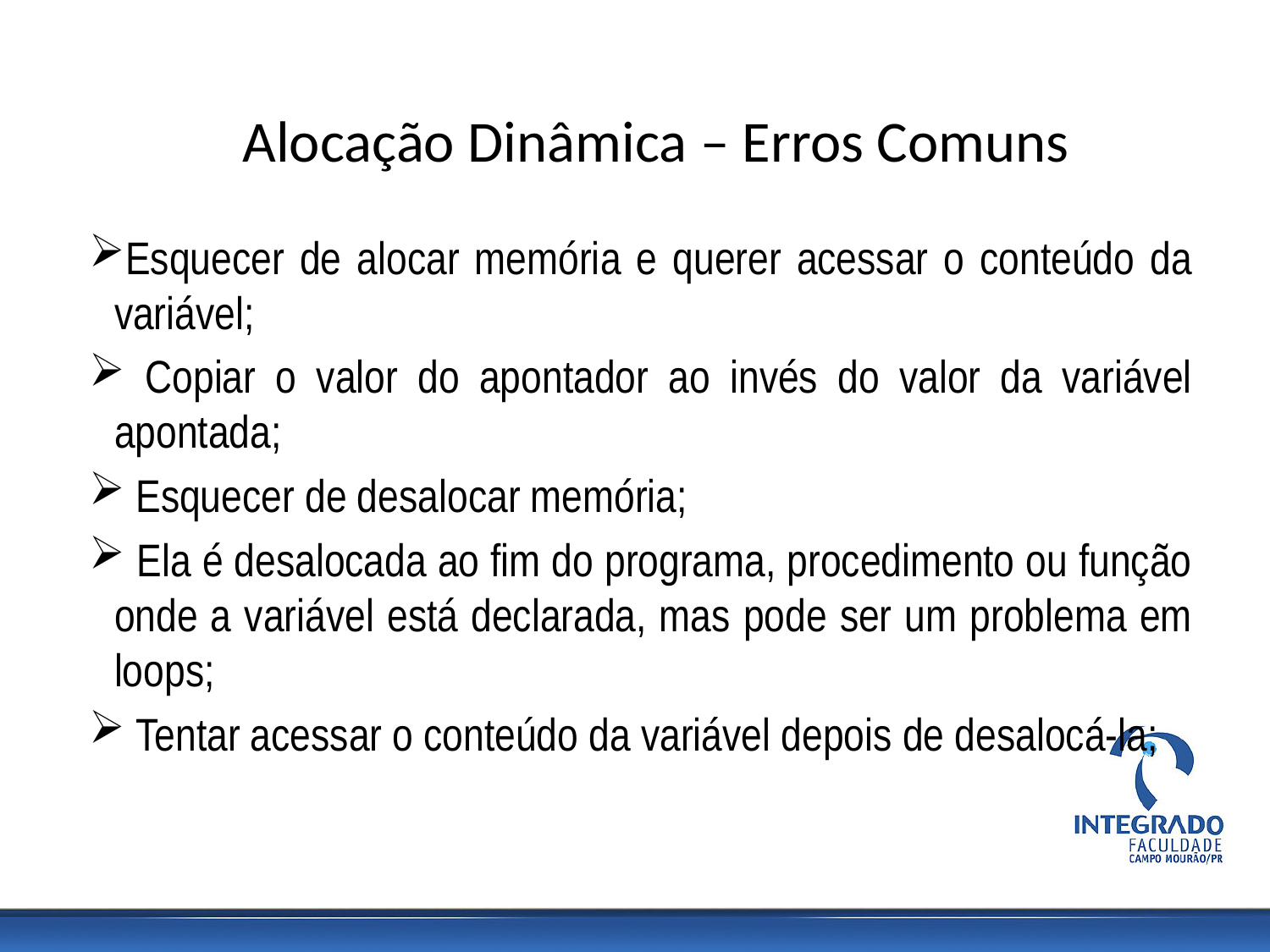

Alocação Dinâmica – Erros Comuns
Esquecer de alocar memória e querer acessar o conteúdo da variável;
 Copiar o valor do apontador ao invés do valor da variável apontada;
 Esquecer de desalocar memória;
 Ela é desalocada ao fim do programa, procedimento ou função onde a variável está declarada, mas pode ser um problema em loops;
 Tentar acessar o conteúdo da variável depois de desalocá-la;